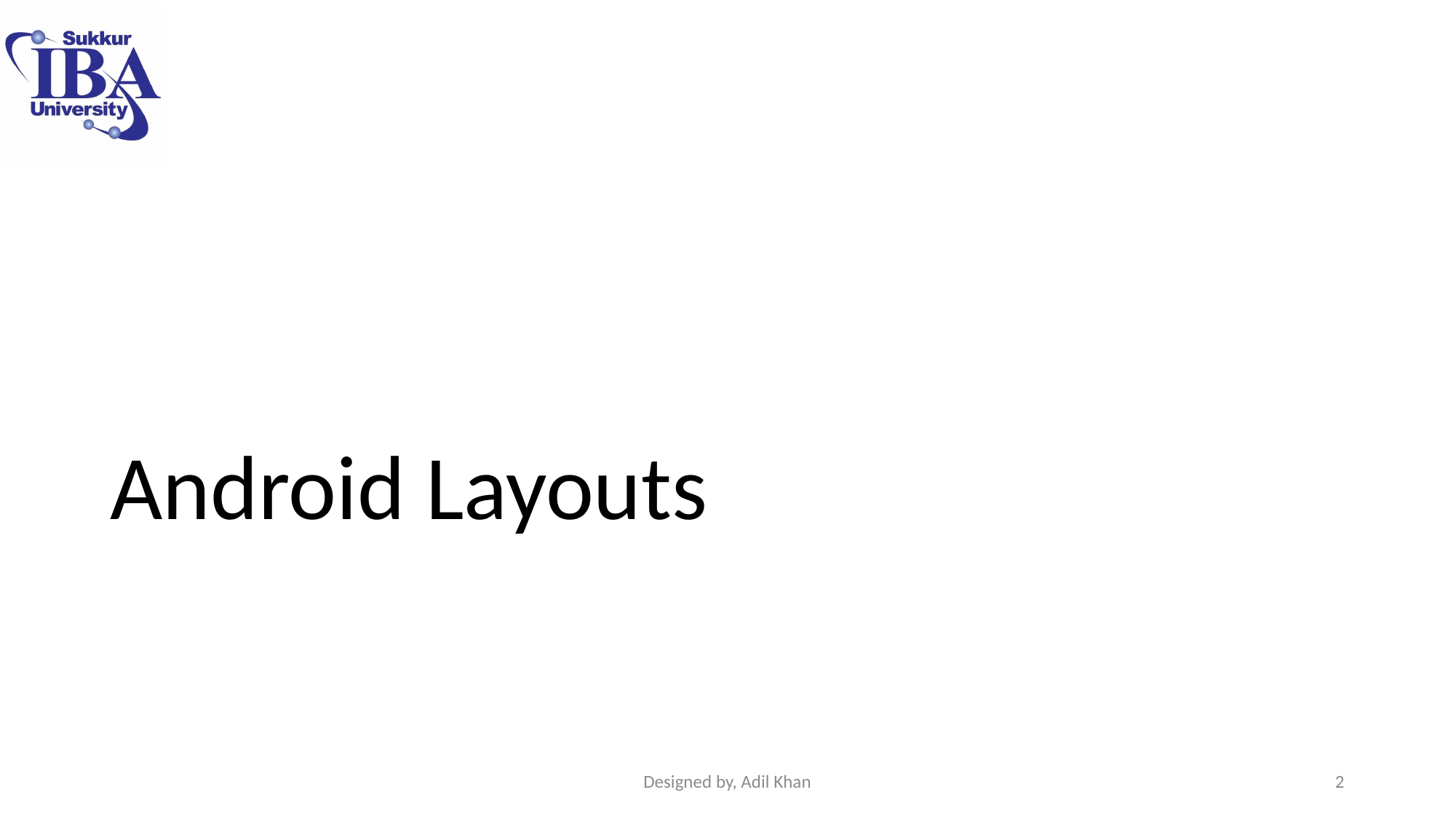

# Android Layouts

Designed by, Adil Khan
2